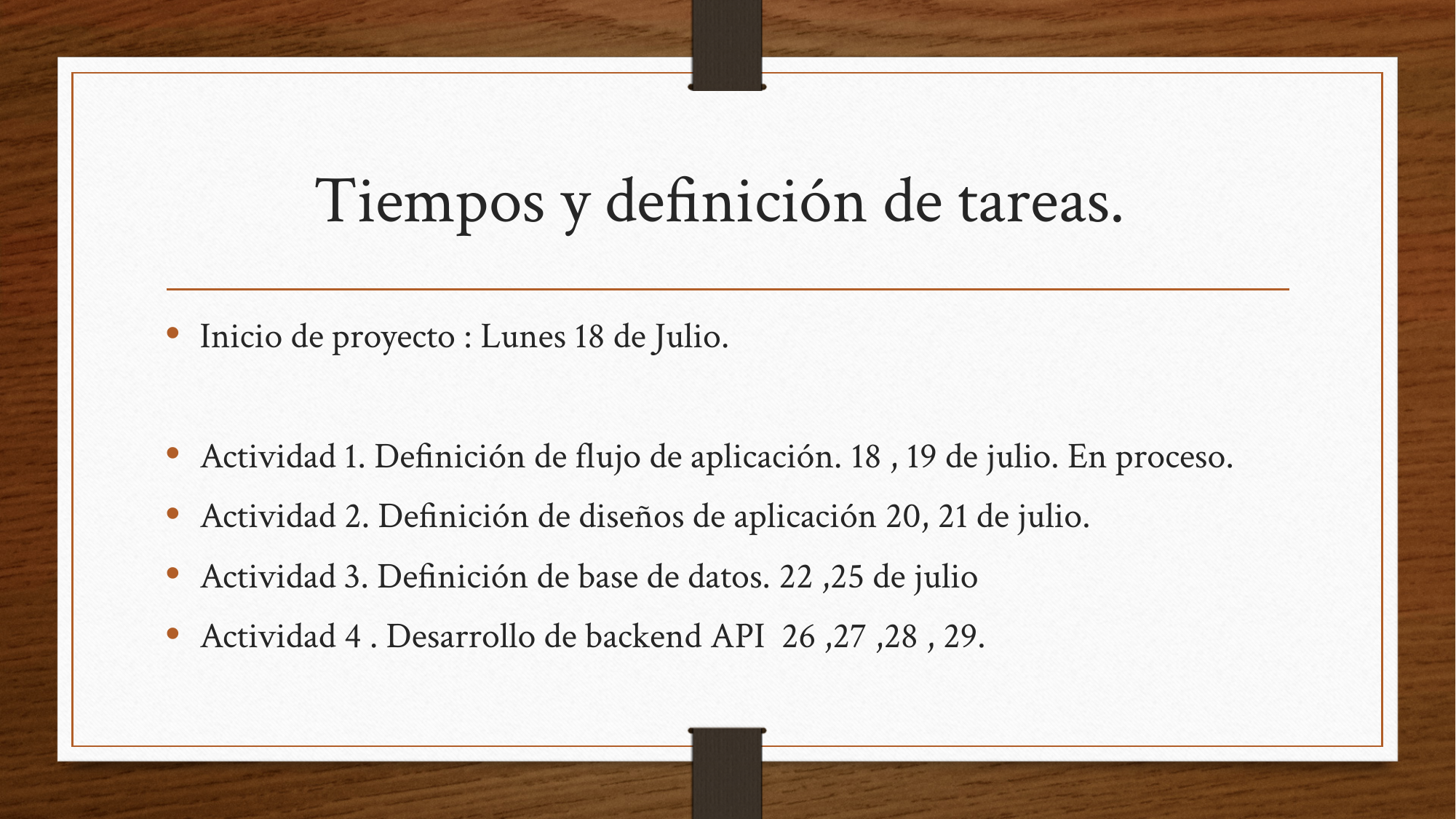

# Tiempos y definición de tareas.
Inicio de proyecto : Lunes 18 de Julio.

Actividad 1. Definición de flujo de aplicación. 18 , 19 de julio. En proceso.
Actividad 2. Definición de diseños de aplicación 20, 21 de julio.
Actividad 3. Definición de base de datos. 22 ,25 de julio
Actividad 4 . Desarrollo de backend API  26 ,27 ,28 , 29.